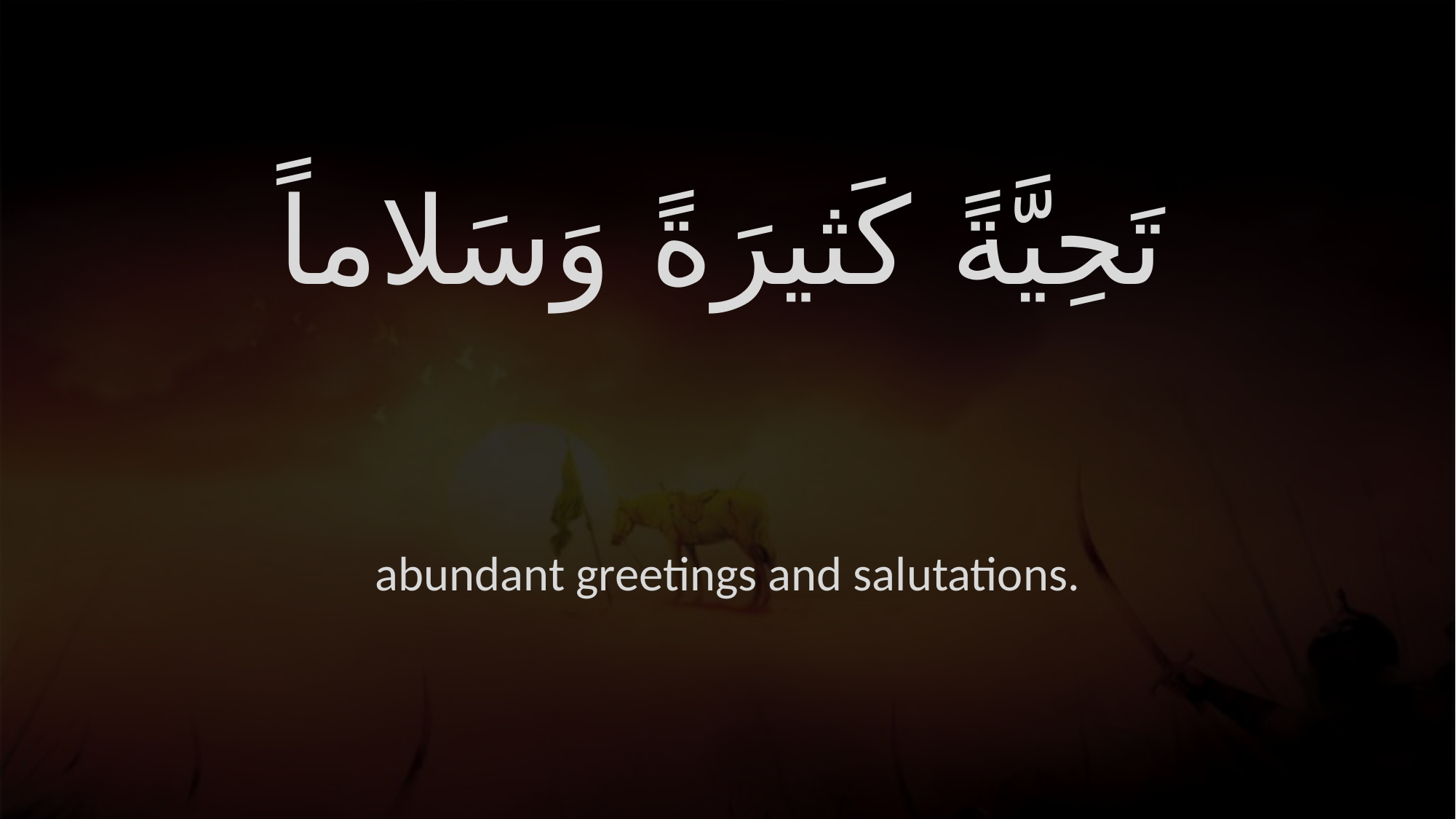

# تَحِيَّةً كَثيرَةً وَسَلاماً
abundant greetings and salutations.